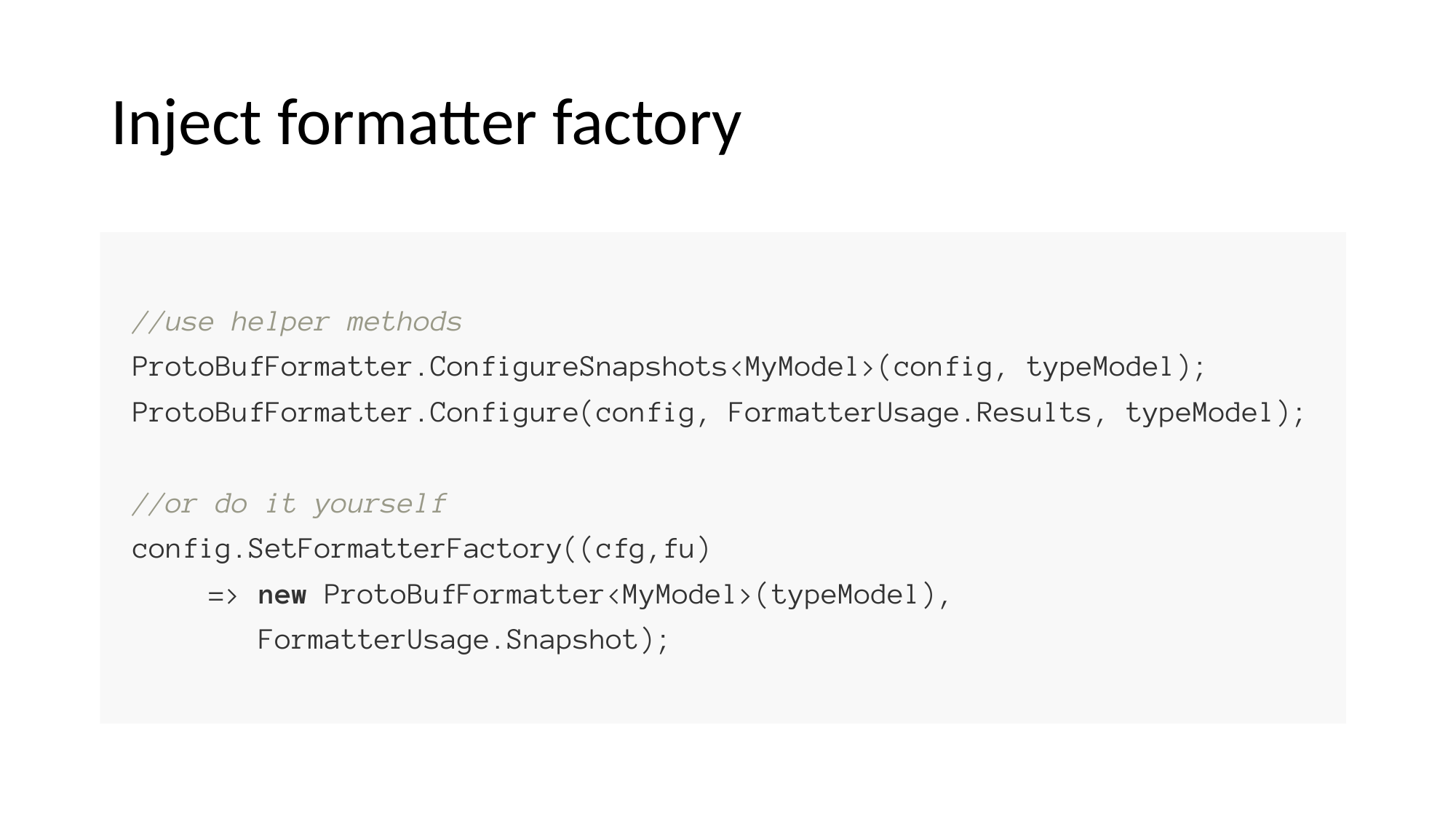

# Inject formatter factory
  //use helper methods
  ProtoBufFormatter.ConfigureSnapshots<MyModel>(config, typeModel);
  ProtoBufFormatter.Configure(config, FormatterUsage.Results, typeModel);

  //or do it yourself
  config.SetFormatterFactory((cfg,fu)
	=> new ProtoBufFormatter<MyModel>(typeModel),
	   FormatterUsage.Snapshot);